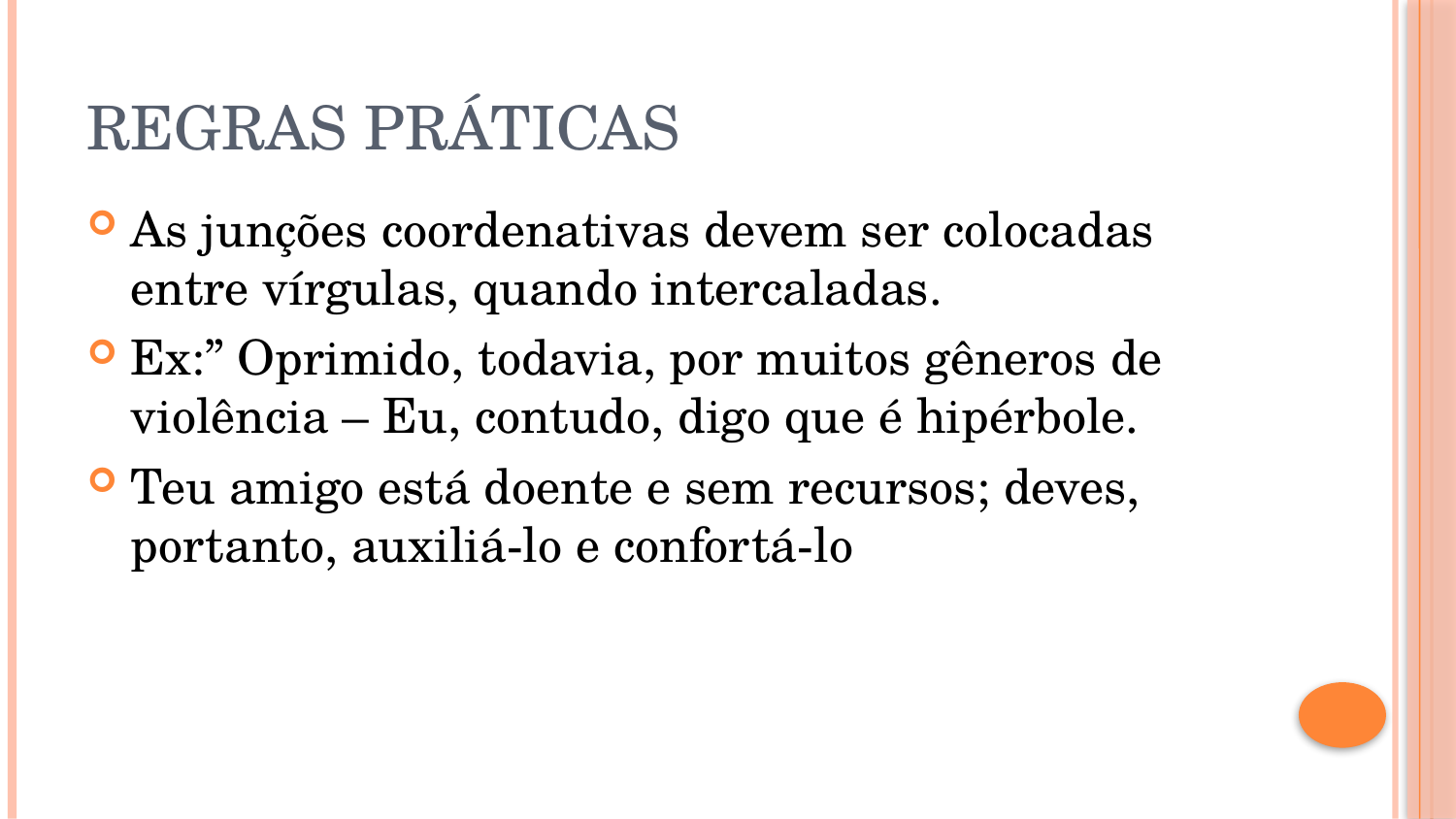

# Regras Práticas
As junções coordenativas devem ser colocadas entre vírgulas, quando intercaladas.
Ex:” Oprimido, todavia, por muitos gêneros de violência – Eu, contudo, digo que é hipérbole.
Teu amigo está doente e sem recursos; deves, portanto, auxiliá-lo e confortá-lo